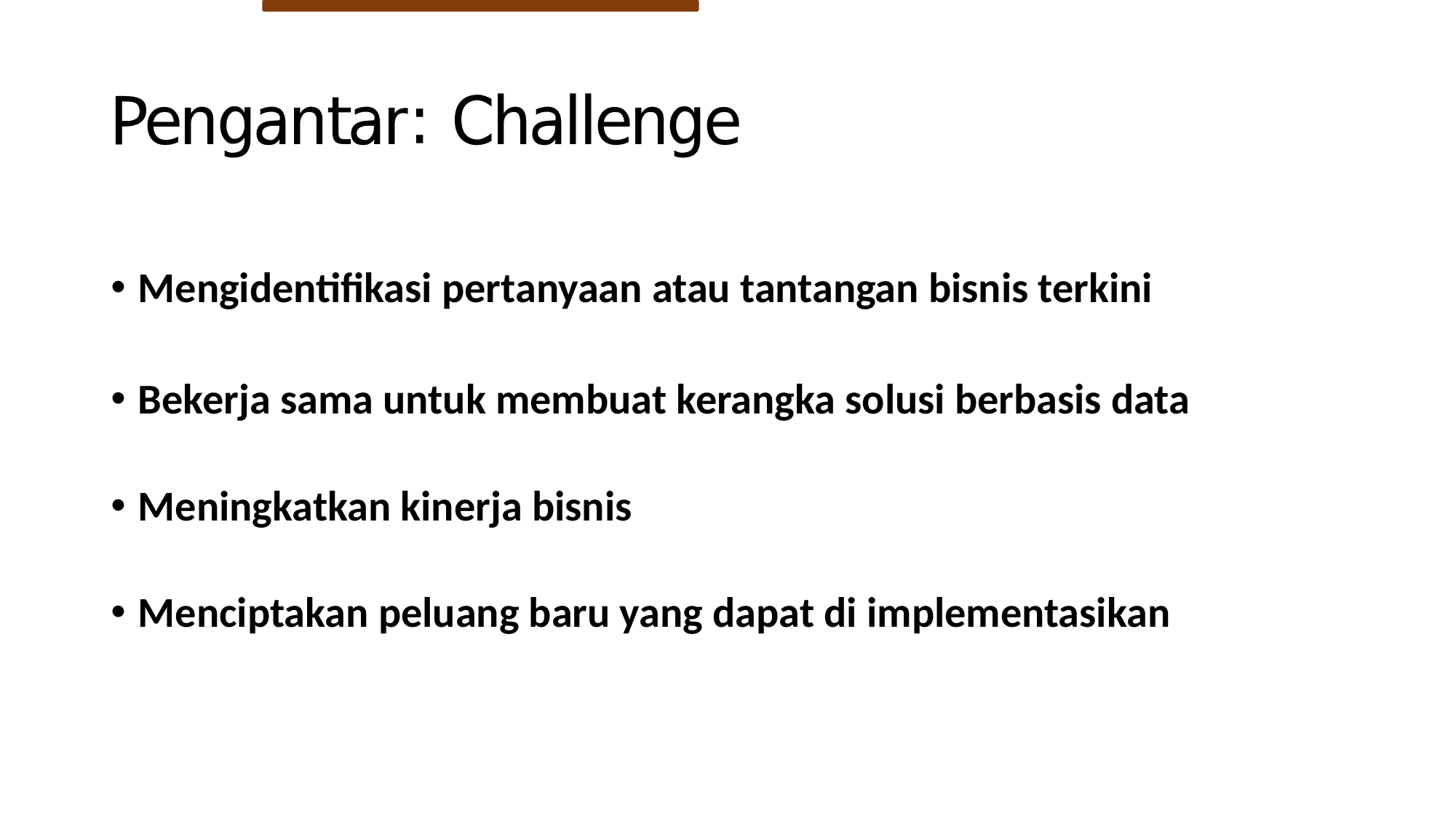

# Pengantar: Challenge
Mengidentifikasi pertanyaan atau tantangan bisnis terkini
Bekerja sama untuk membuat kerangka solusi berbasis data
Meningkatkan kinerja bisnis
Menciptakan peluang baru yang dapat di implementasikan